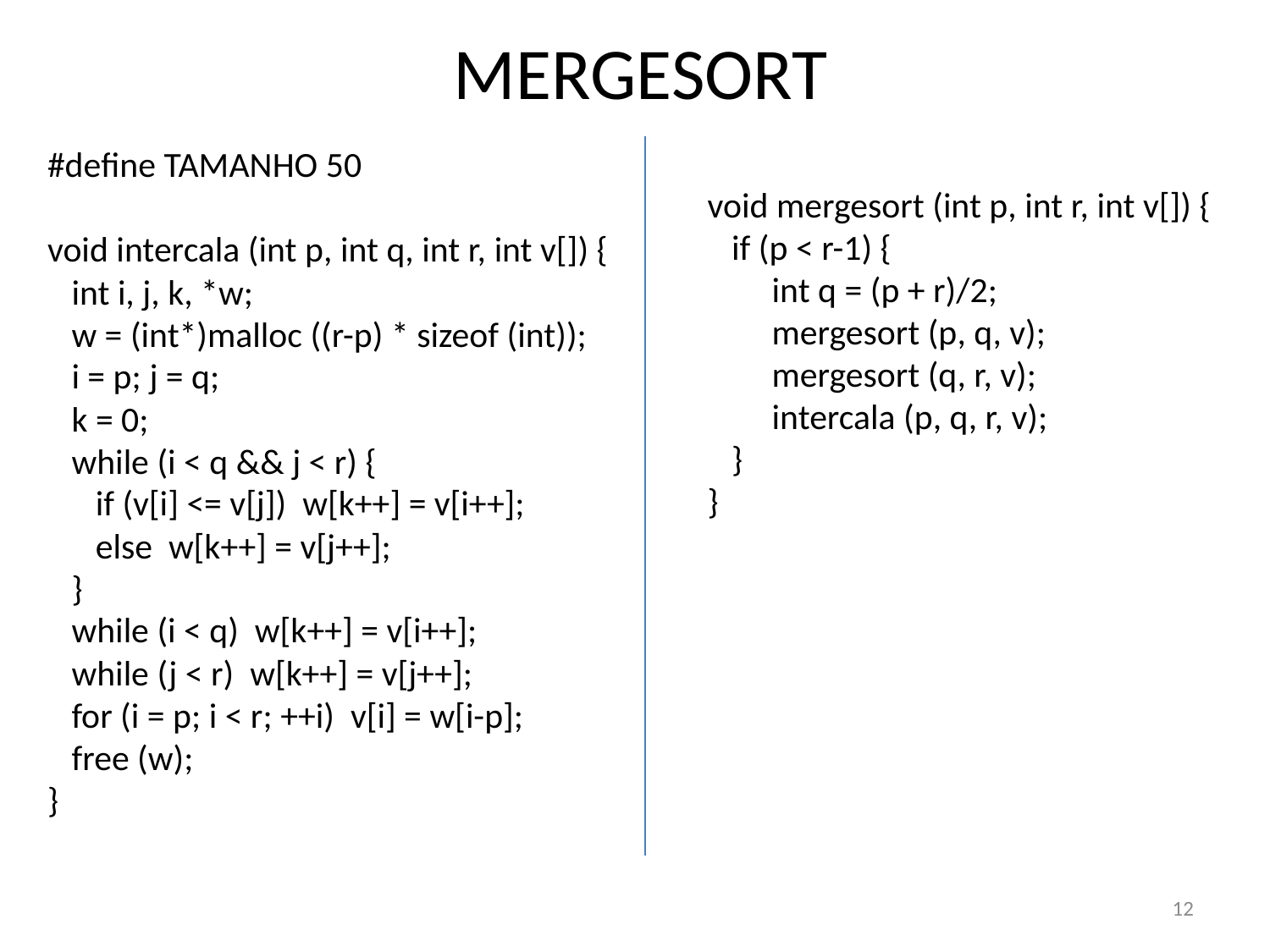

# MERGESORT
#define TAMANHO 50

void intercala (int p, int q, int r, int v[]) {
   int i, j, k, *w;
   w = (int*)malloc ((r-p) * sizeof (int));
   i = p; j = q;
   k = 0;
   while (i < q && j < r) {
      if (v[i] <= v[j])  w[k++] = v[i++];
      else  w[k++] = v[j++];
   }
   while (i < q)  w[k++] = v[i++];
   while (j < r)  w[k++] = v[j++];
   for (i = p; i < r; ++i)  v[i] = w[i-p];
   free (w);
}
void mergesort (int p, int r, int v[]) {
   if (p < r-1) {
        int q = (p + r)/2;
        mergesort (p, q, v);
        mergesort (q, r, v);
        intercala (p, q, r, v);
   }
}
12